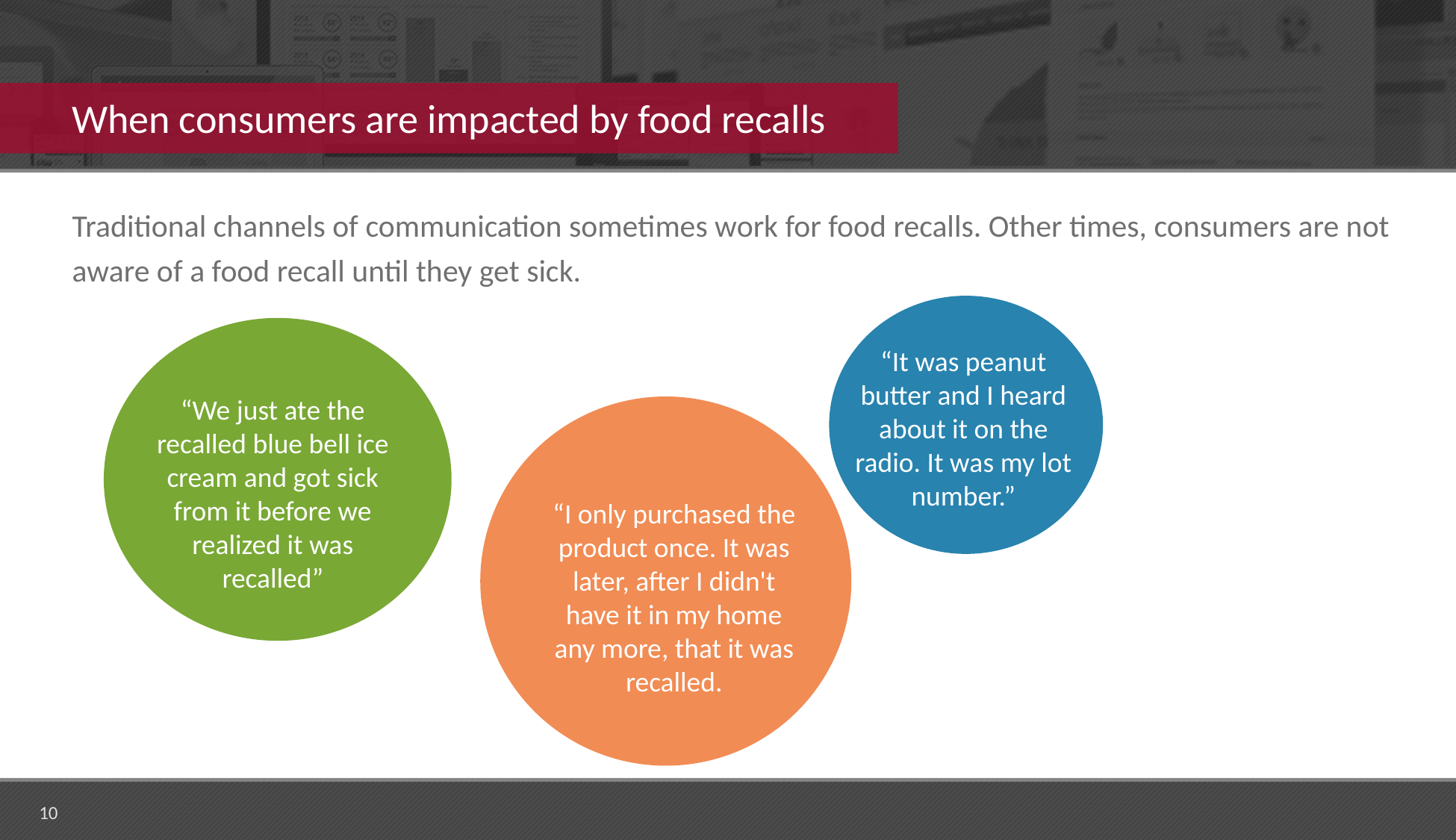

# When consumers are impacted by food recalls
Traditional channels of communication sometimes work for food recalls. Other times, consumers are not aware of a food recall until they get sick.

“It was peanut butter and I heard about it on the radio. It was my lot number.”

“We just ate the recalled blue bell ice cream and got sick from it before we realized it was recalled”

“I only purchased the product once. It was later, after I didn't have it in my home any more, that it was recalled.
10